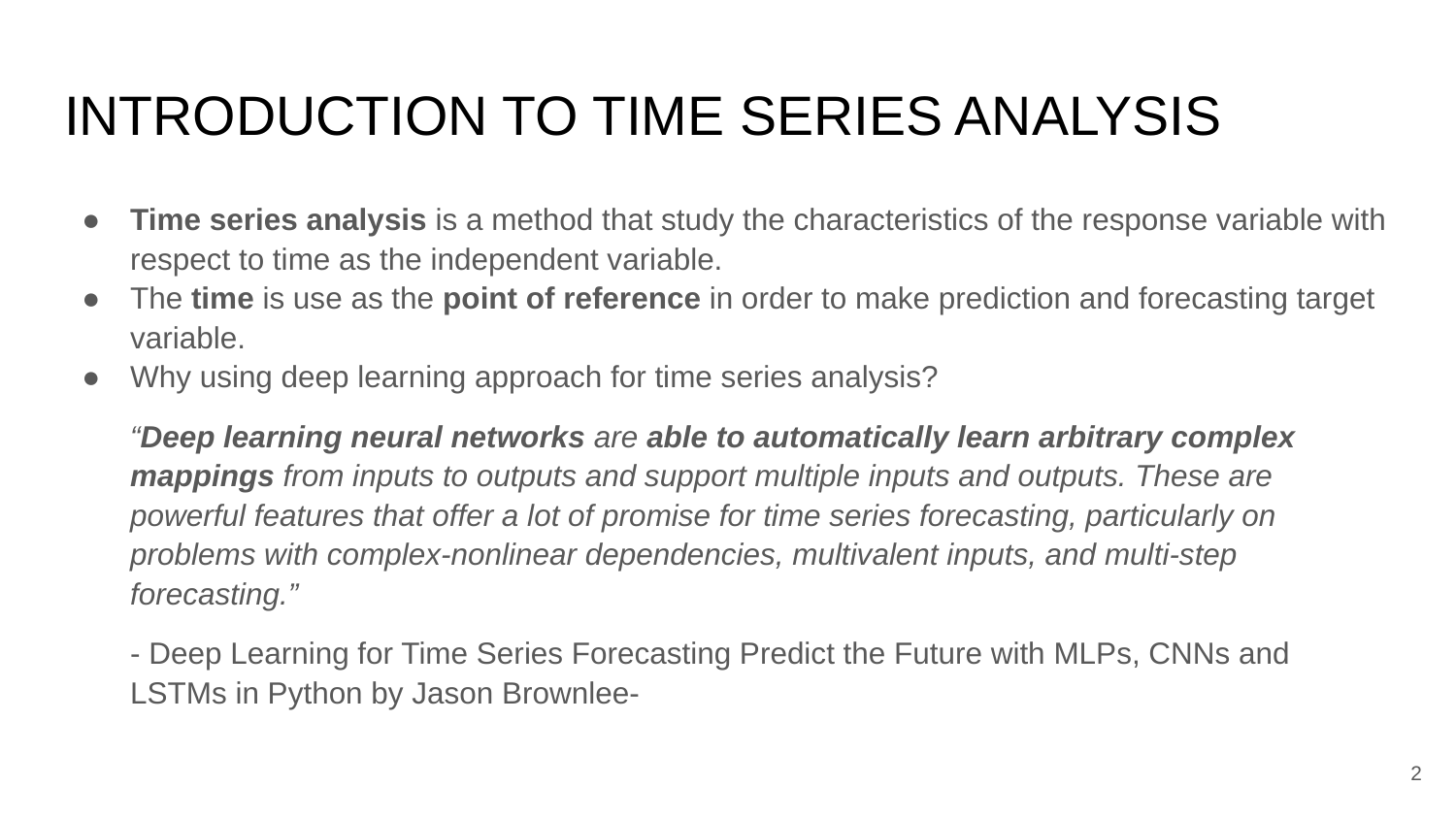

# INTRODUCTION TO TIME SERIES ANALYSIS
Time series analysis is a method that study the characteristics of the response variable with respect to time as the independent variable.
The time is use as the point of reference in order to make prediction and forecasting target variable.
Why using deep learning approach for time series analysis?
“Deep learning neural networks are able to automatically learn arbitrary complex mappings from inputs to outputs and support multiple inputs and outputs. These are powerful features that offer a lot of promise for time series forecasting, particularly on problems with complex-nonlinear dependencies, multivalent inputs, and multi-step forecasting.”
- Deep Learning for Time Series Forecasting Predict the Future with MLPs, CNNs and LSTMs in Python by Jason Brownlee-
2